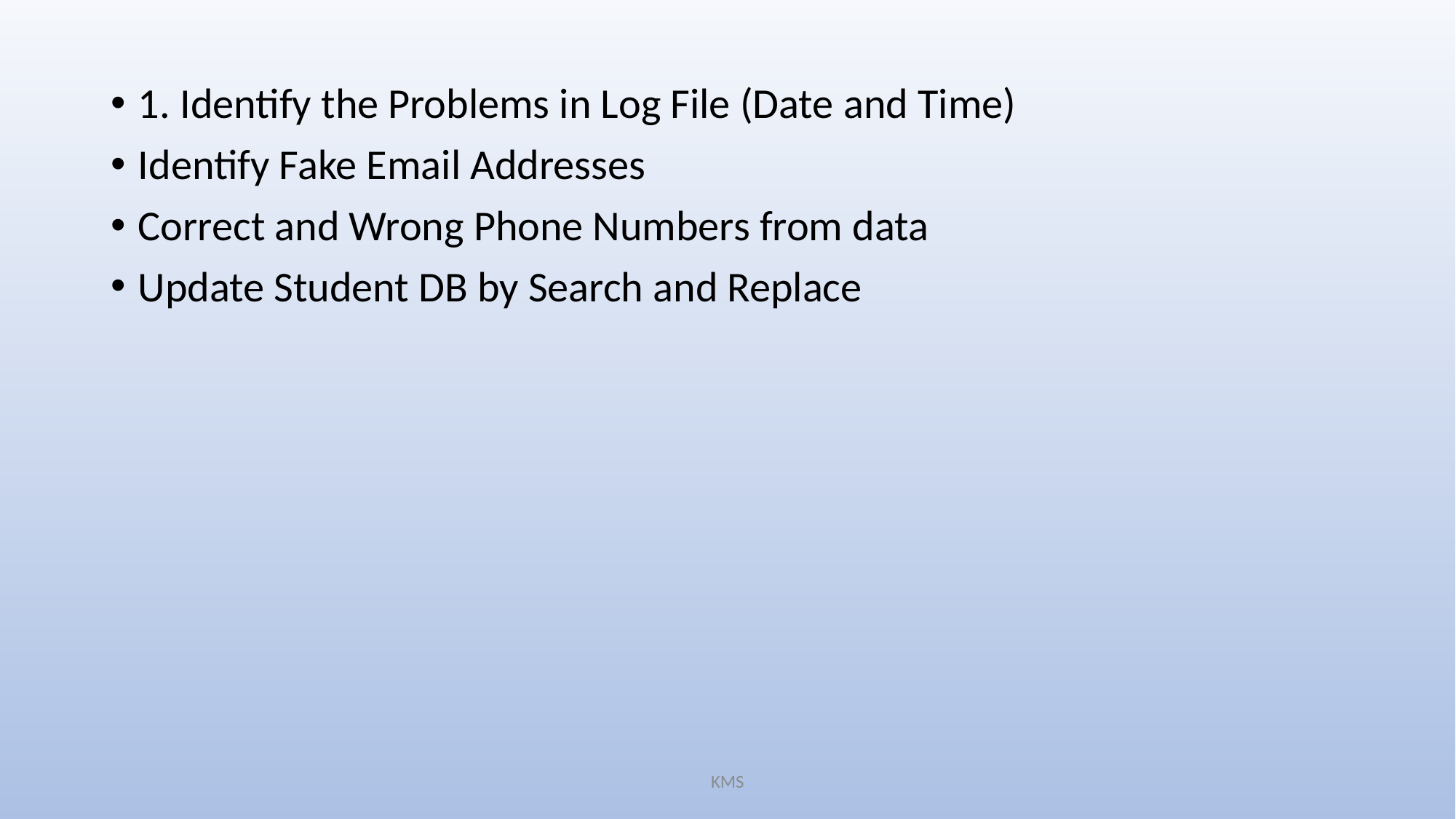

1. Identify the Problems in Log File (Date and Time)
Identify Fake Email Addresses
Correct and Wrong Phone Numbers from data
Update Student DB by Search and Replace
KMS